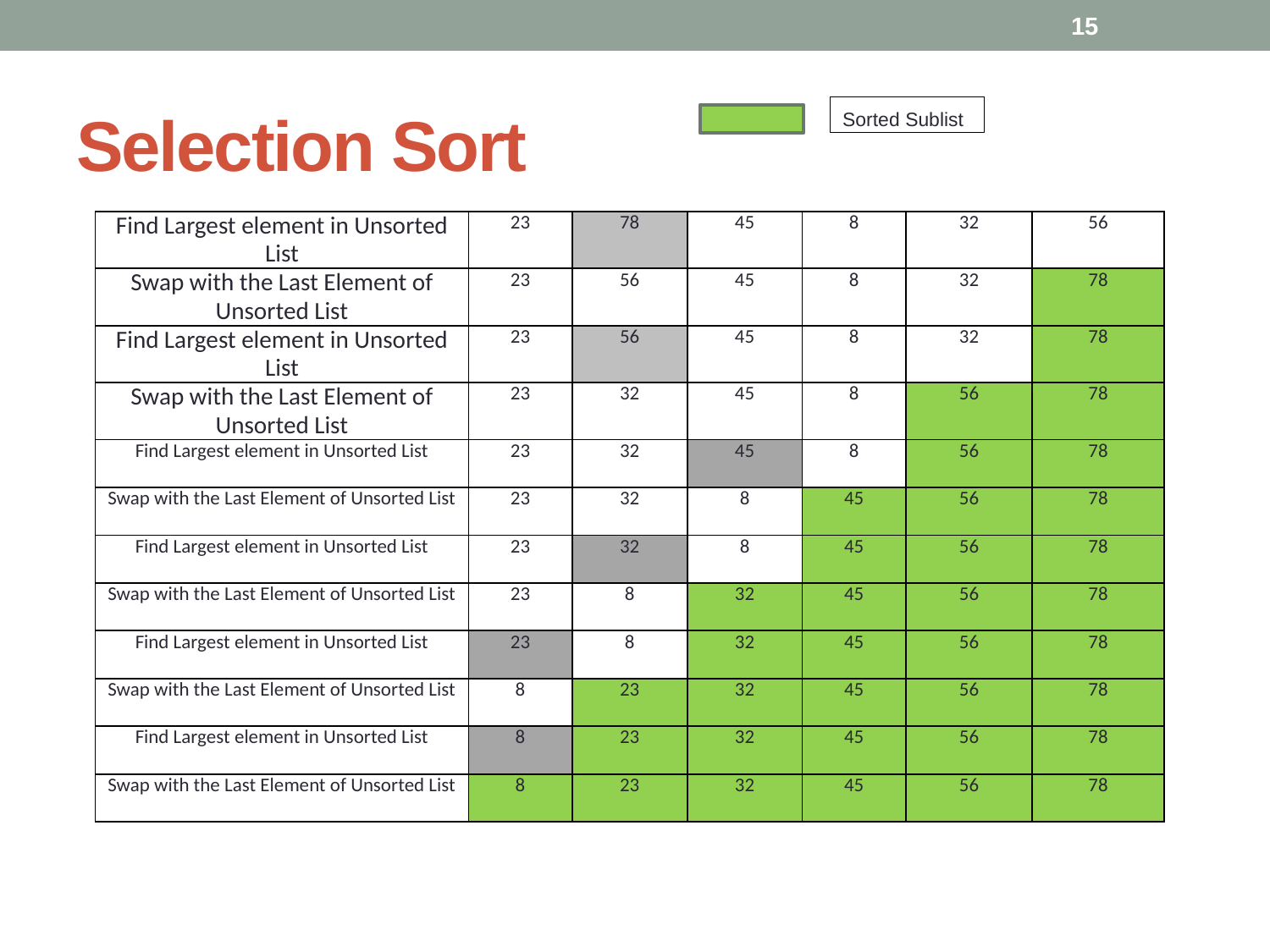

15
# Selection Sort
Sorted Sublist

| Find Largest element in Unsorted List | 23 | 78 | 45 | 8 | 32 | 56 |
| --- | --- | --- | --- | --- | --- | --- |
| Swap with the Last Element of Unsorted List | 23 | 56 | 45 | 8 | 32 | 78 |
| Find Largest element in Unsorted List | 23 | 56 | 45 | 8 | 32 | 78 |
| Swap with the Last Element of Unsorted List | 23 | 32 | 45 | 8 | 56 | 78 |
| Find Largest element in Unsorted List | 23 | 32 | 45 | 8 | 56 | 78 |
| Swap with the Last Element of Unsorted List | 23 | 32 | 8 | 45 | 56 | 78 |
| Find Largest element in Unsorted List | 23 | 32 | 8 | 45 | 56 | 78 |
| Swap with the Last Element of Unsorted List | 23 | 8 | 32 | 45 | 56 | 78 |
| Find Largest element in Unsorted List | 23 | 8 | 32 | 45 | 56 | 78 |
| Swap with the Last Element of Unsorted List | 8 | 23 | 32 | 45 | 56 | 78 |
| Find Largest element in Unsorted List | 8 | 23 | 32 | 45 | 56 | 78 |
| Swap with the Last Element of Unsorted List | 8 | 23 | 32 | 45 | 56 | 78 |